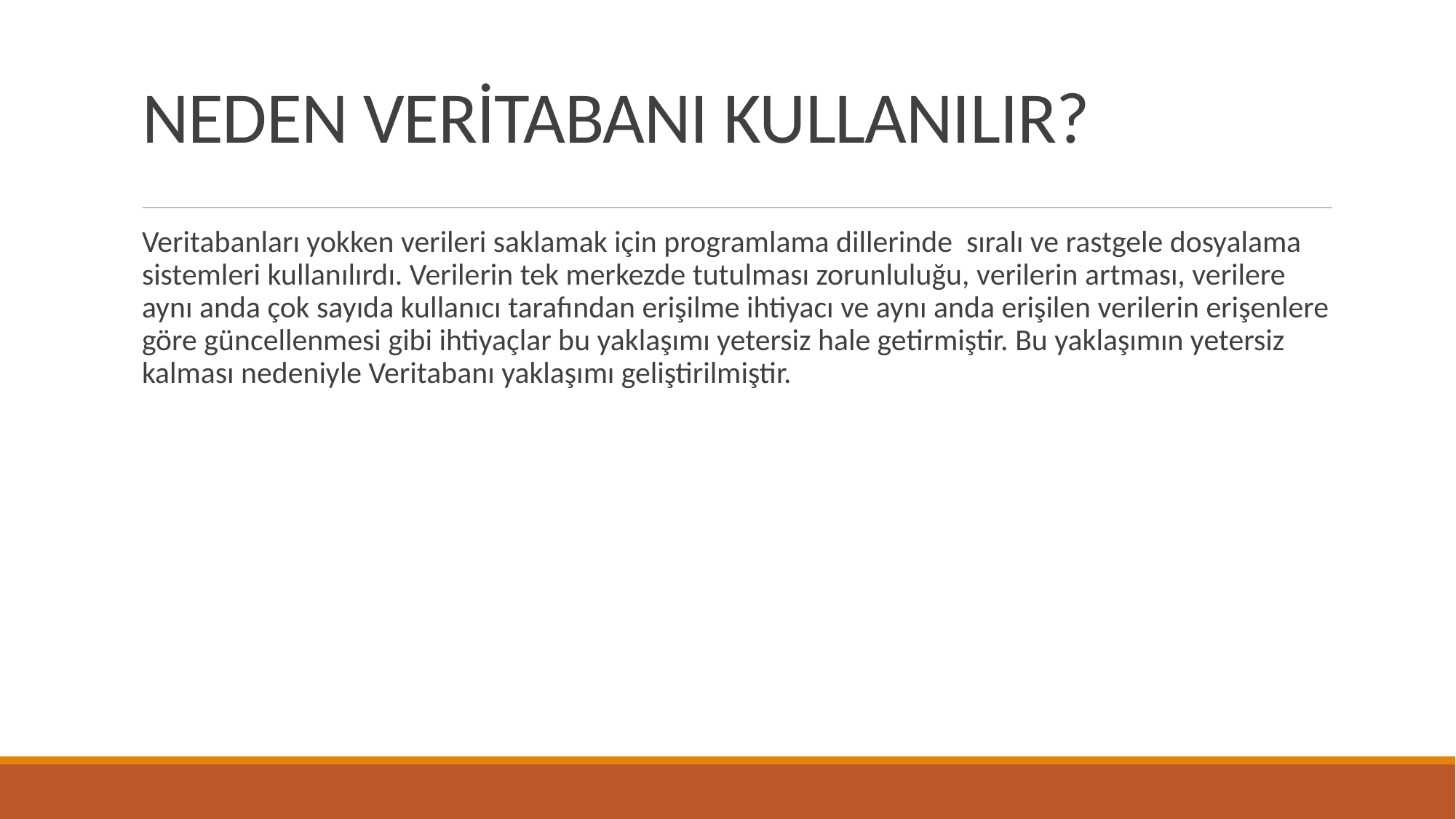

# NEDEN VERİTABANI KULLANILIR?
Veritabanları yokken verileri saklamak için programlama dillerinde  sıralı ve rastgele dosyalama sistemleri kullanılırdı. Verilerin tek merkezde tutulması zorunluluğu, verilerin artması, verilere aynı anda çok sayıda kullanıcı tarafından erişilme ihtiyacı ve aynı anda erişilen verilerin erişenlere göre güncellenmesi gibi ihtiyaçlar bu yaklaşımı yetersiz hale getirmiştir. Bu yaklaşımın yetersiz kalması nedeniyle Veritabanı yaklaşımı geliştirilmiştir.